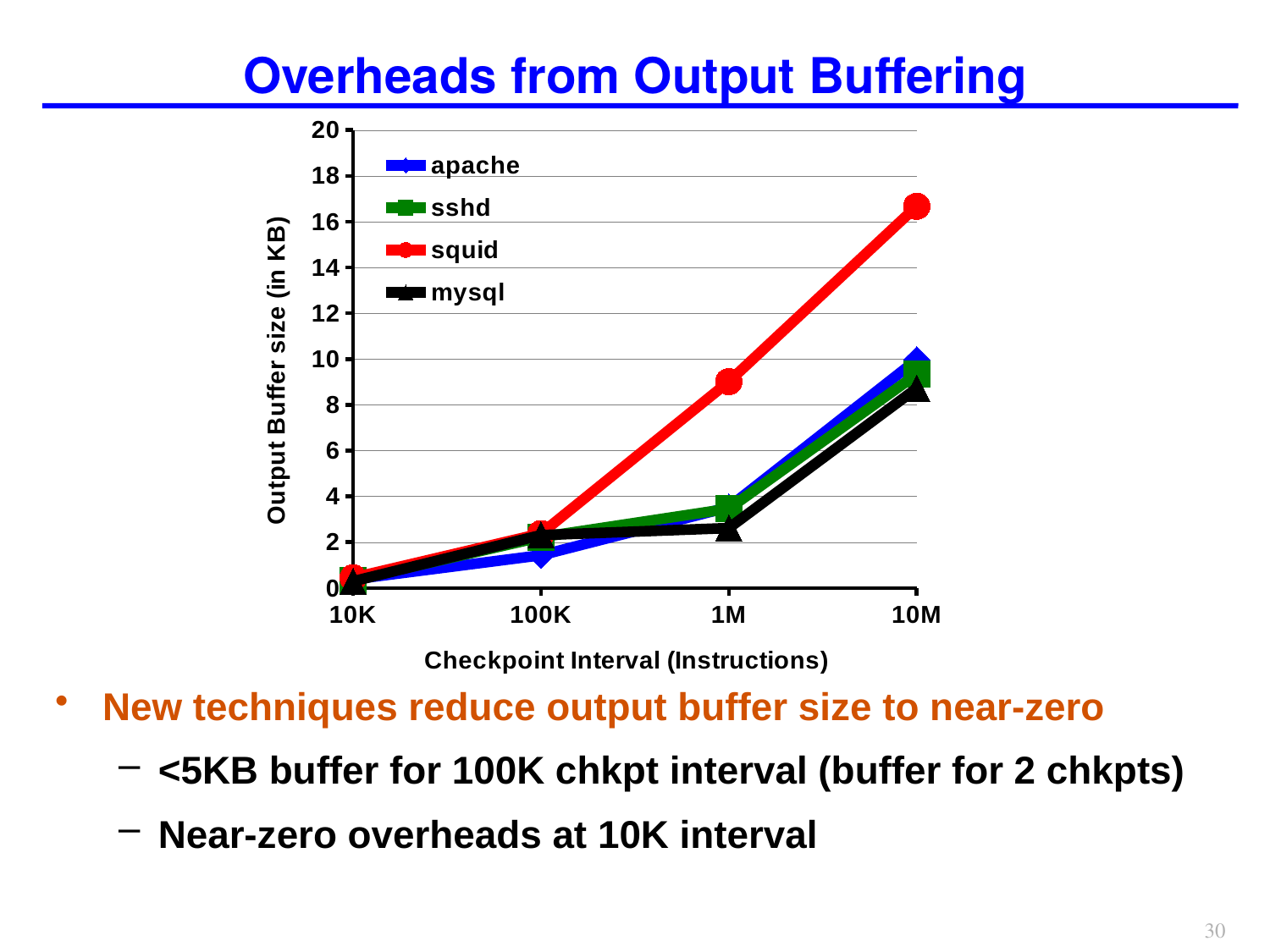

# Overheads from Output Buffering

### Chart

| Category | apache | sshd | squid | mysql |
|---|---|---|---|---|
| 10K | 0.38000000000000017 | 0.3440000000000001 | 0.452 | 0.29600000000000015 |
| 100K | 1.431999999999999 | 2.224 | 2.38 | 2.3119999999999985 |
| 1M | 3.5319999999999987 | 3.464 | 9.016 | 2.62 |
| 10M | 9.972000000000005 | 9.34 | 16.67400000000001 | 8.723999999999998 |
New techniques reduce output buffer size to near-zero
<5KB buffer for 100K chkpt interval (buffer for 2 chkpts)
Near-zero overheads at 10K interval
30